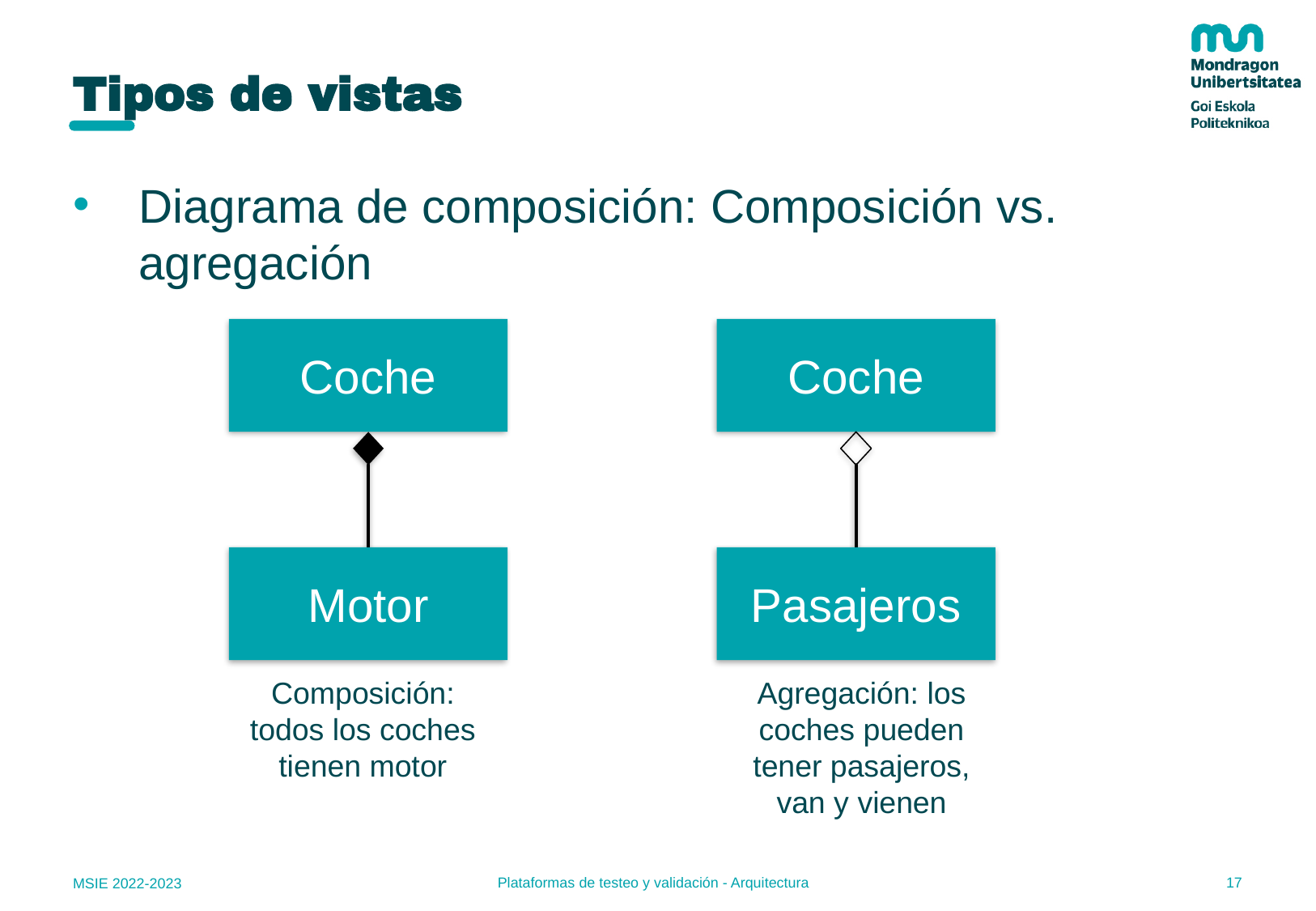

# Tipos de vistas
Diagrama de composición: Composición vs. agregación
Coche
Coche

Motor
Pasajeros
Composición: todos los coches tienen motor
Agregación: los coches pueden tener pasajeros, van y vienen
17
Plataformas de testeo y validación - Arquitectura
MSIE 2022-2023